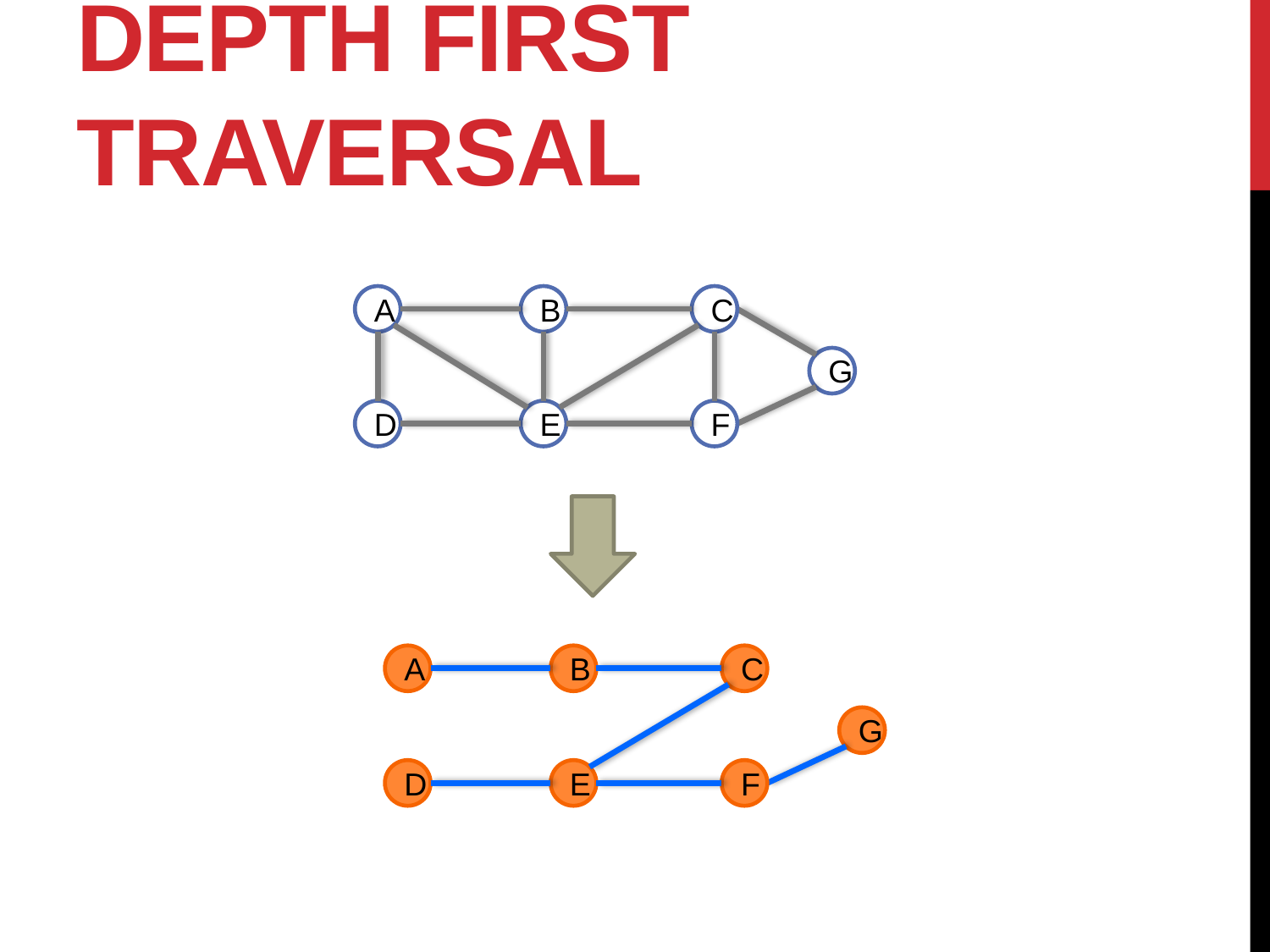

# Depth first traversal
A
B
C
G
D
E
F

A
B
C
G
D
E
F